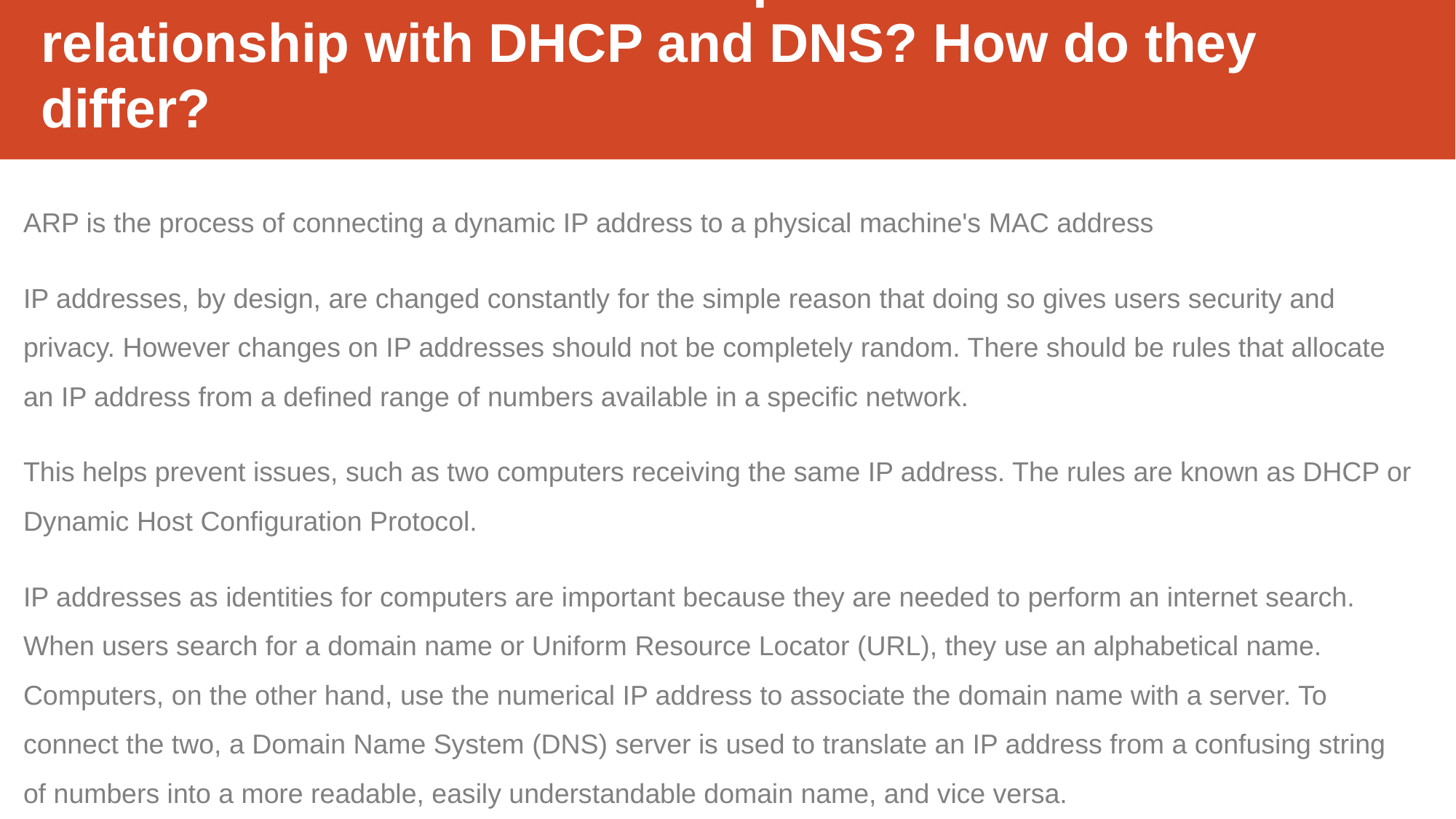

# What is address resolution protocol's relationship with DHCP and DNS? How do they differ?
ARP is the process of connecting a dynamic IP address to a physical machine's MAC address
IP addresses, by design, are changed constantly for the simple reason that doing so gives users security and privacy. However changes on IP addresses should not be completely random. There should be rules that allocate an IP address from a defined range of numbers available in a specific network.
This helps prevent issues, such as two computers receiving the same IP address. The rules are known as DHCP or Dynamic Host Configuration Protocol.
IP addresses as identities for computers are important because they are needed to perform an internet search. When users search for a domain name or Uniform Resource Locator (URL), they use an alphabetical name. Computers, on the other hand, use the numerical IP address to associate the domain name with a server. To connect the two, a Domain Name System (DNS) server is used to translate an IP address from a confusing string of numbers into a more readable, easily understandable domain name, and vice versa.